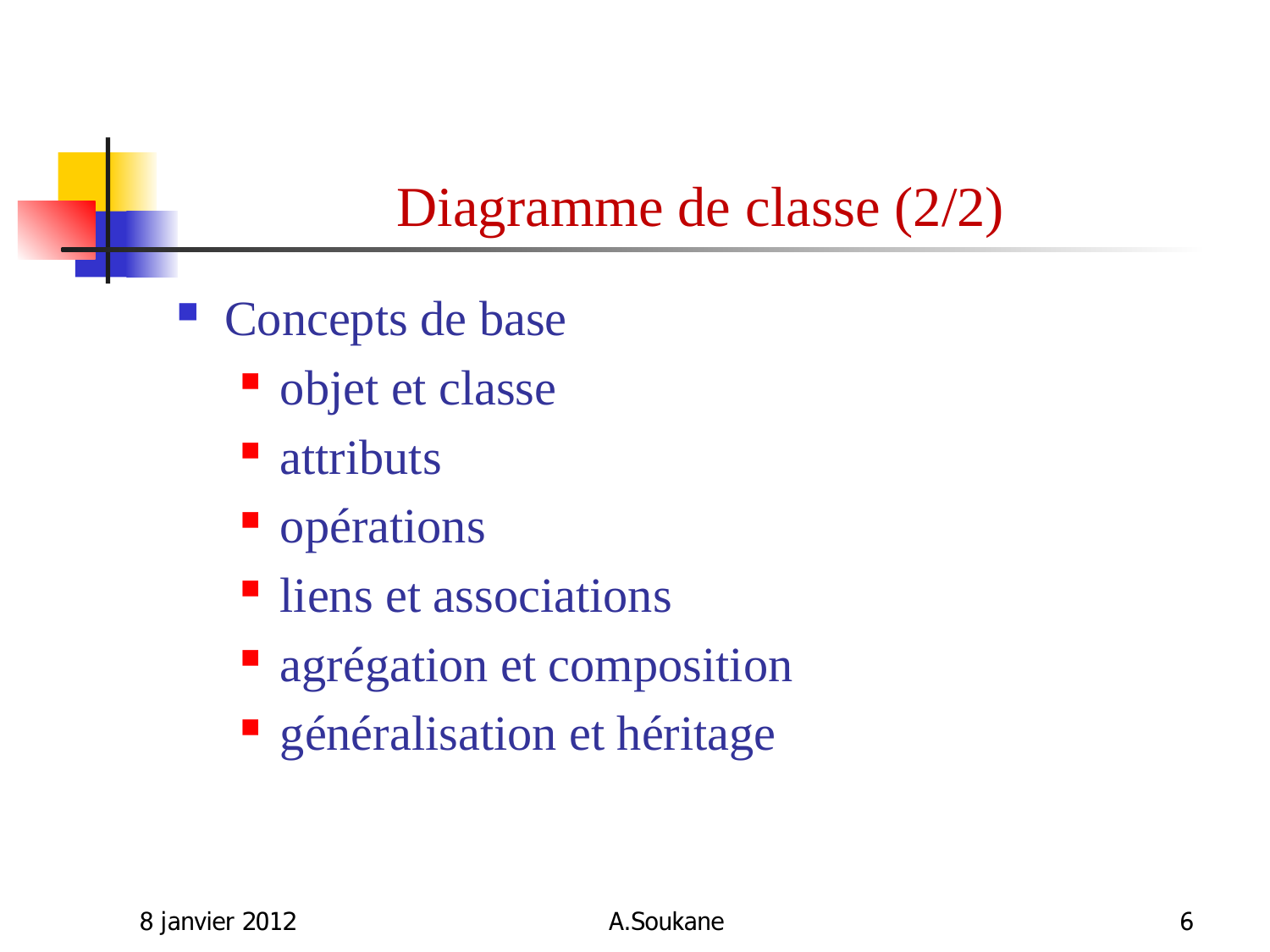

# Diagramme de classe (2/2)
Concepts de base
objet et classe
attributs
opérations
liens et associations
agrégation et composition
généralisation et héritage

8 janvier 2012
A.Soukane
6